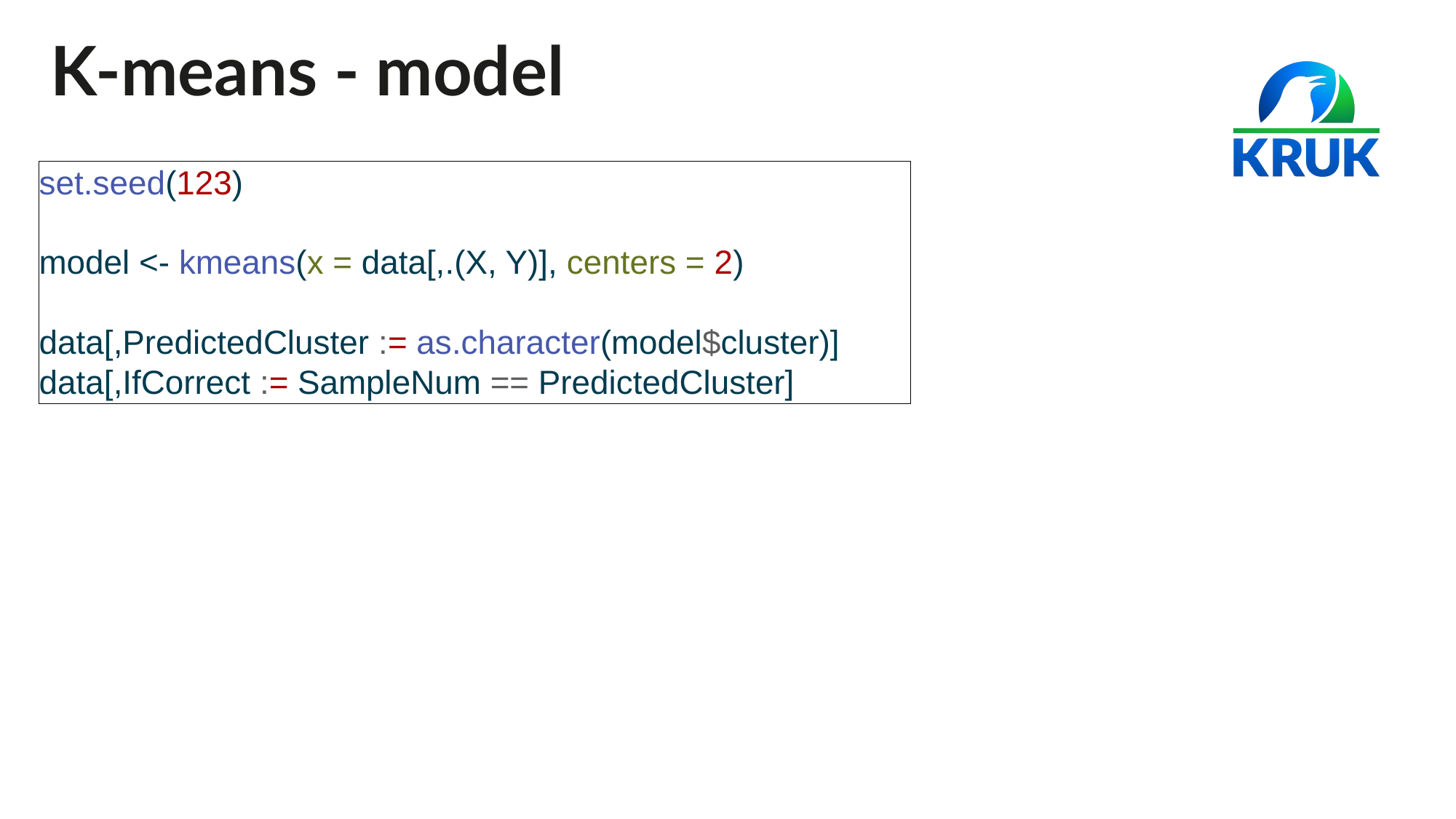

# K-means - model
set.seed(123)

model <- kmeans(x = data[,.(X, Y)], centers = 2)

data[,PredictedCluster := as.character(model$cluster)]
data[,IfCorrect := SampleNum == PredictedCluster]